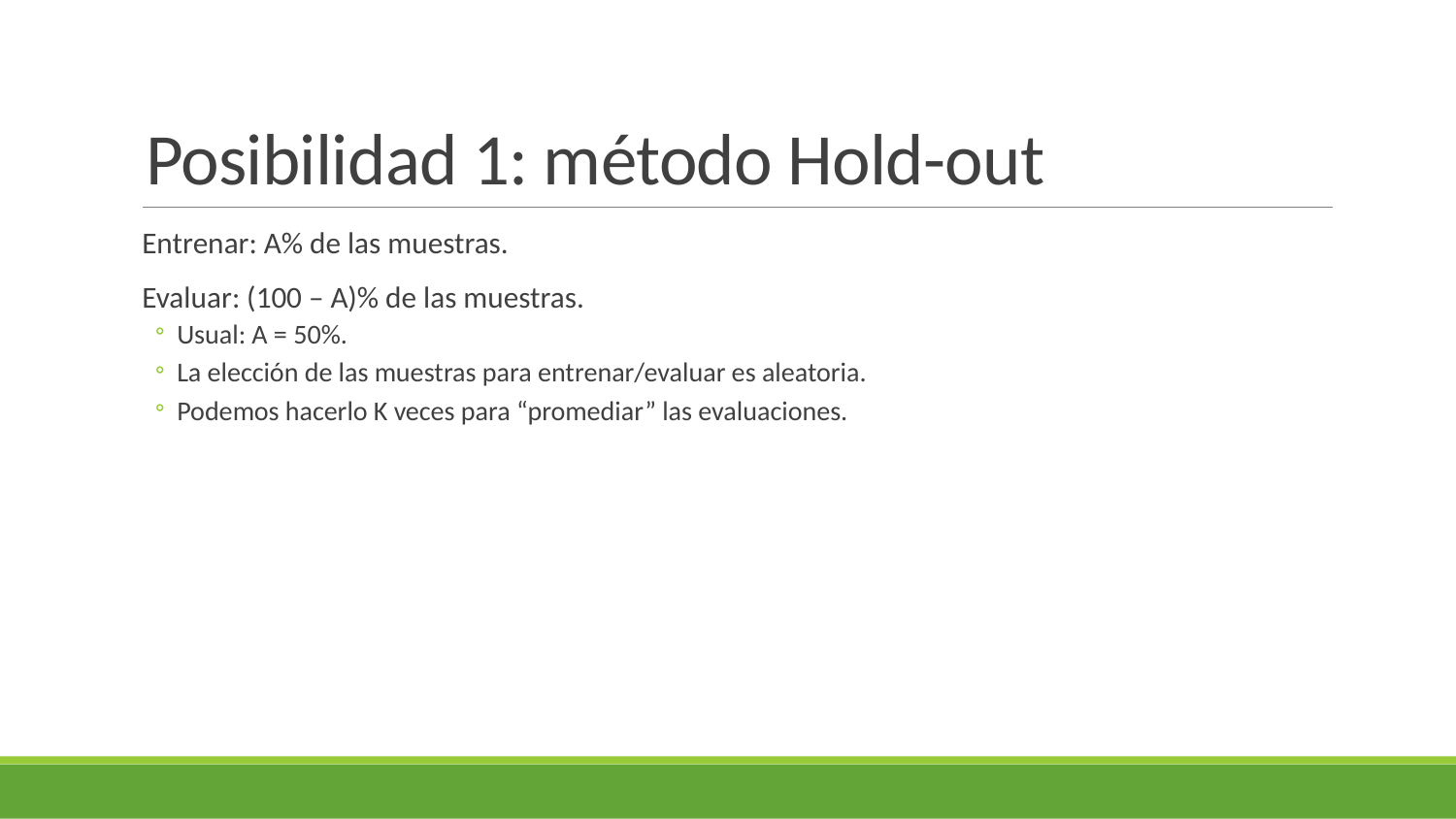

# Posibilidad 1: método Hold-out
Entrenar: A% de las muestras.
Evaluar: (100 – A)% de las muestras.
Usual: A = 50%.
La elección de las muestras para entrenar/evaluar es aleatoria.
Podemos hacerlo K veces para “promediar” las evaluaciones.